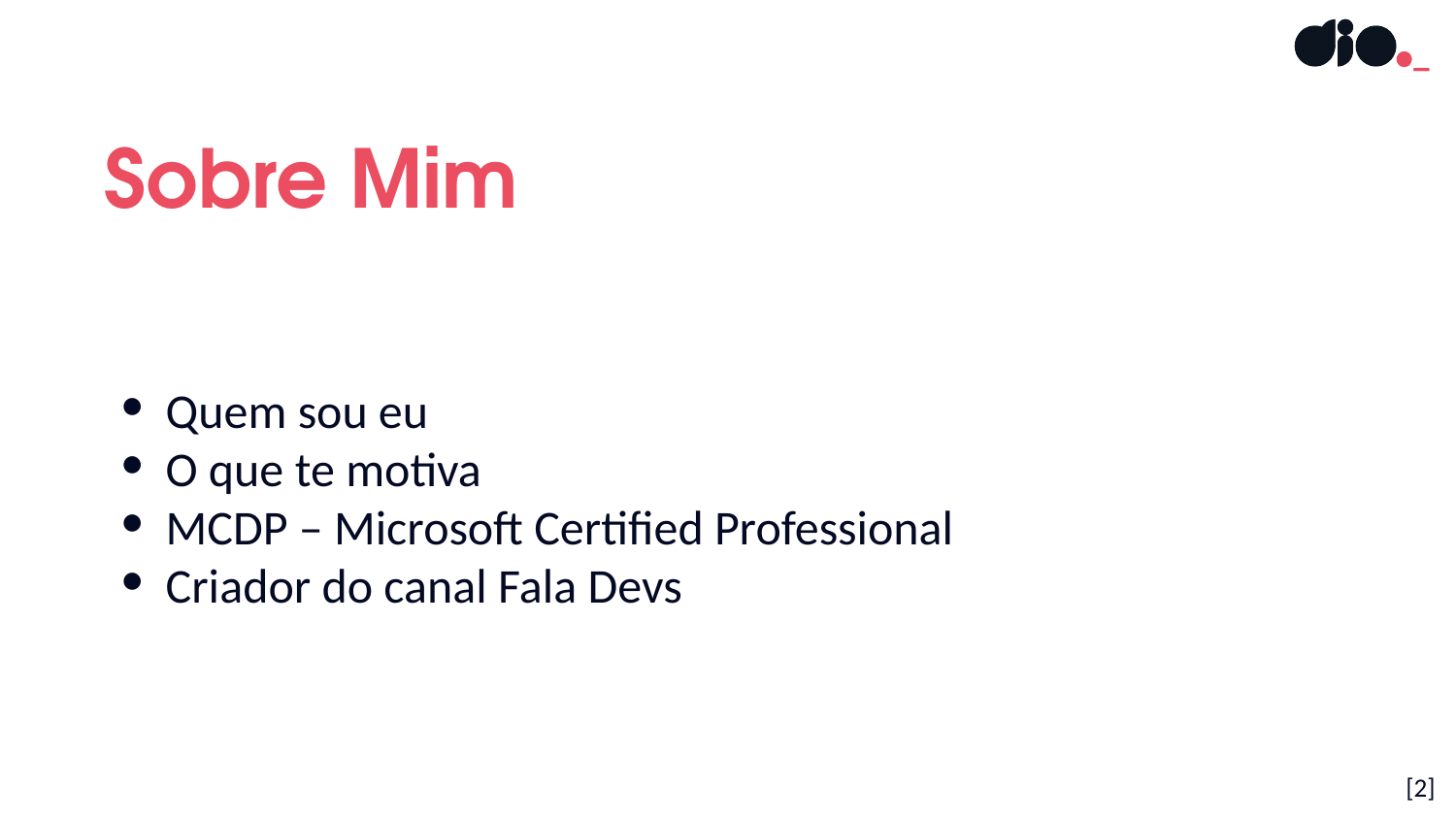

Sobre Mim
Quem sou eu
O que te motiva
MCDP – Microsoft Certified Professional
Criador do canal Fala Devs
[2]